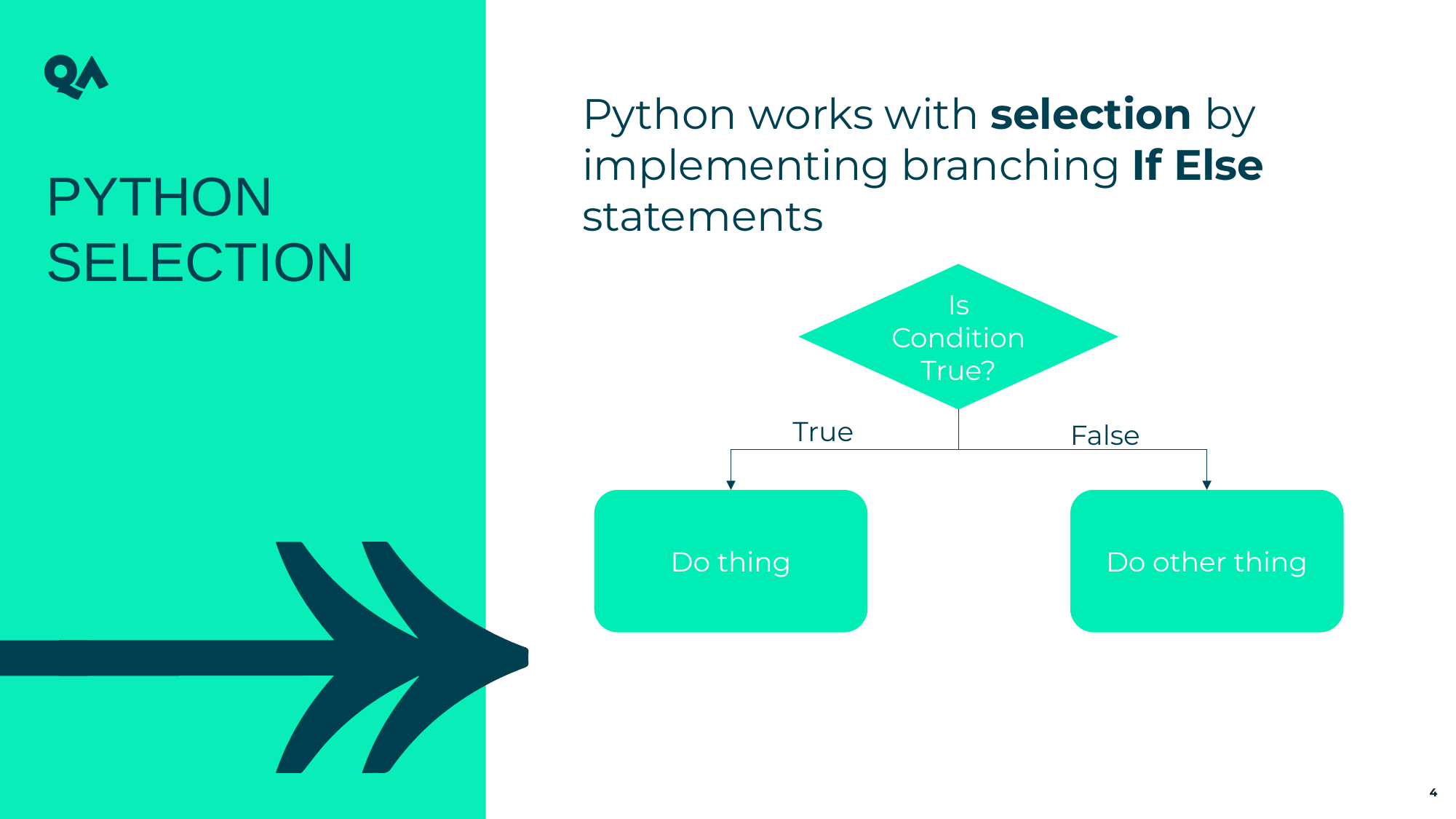

Python works with selection by implementing branching If Else statements
Python Selection
Is Condition True?
True
False
Do thing
Do other thing
4